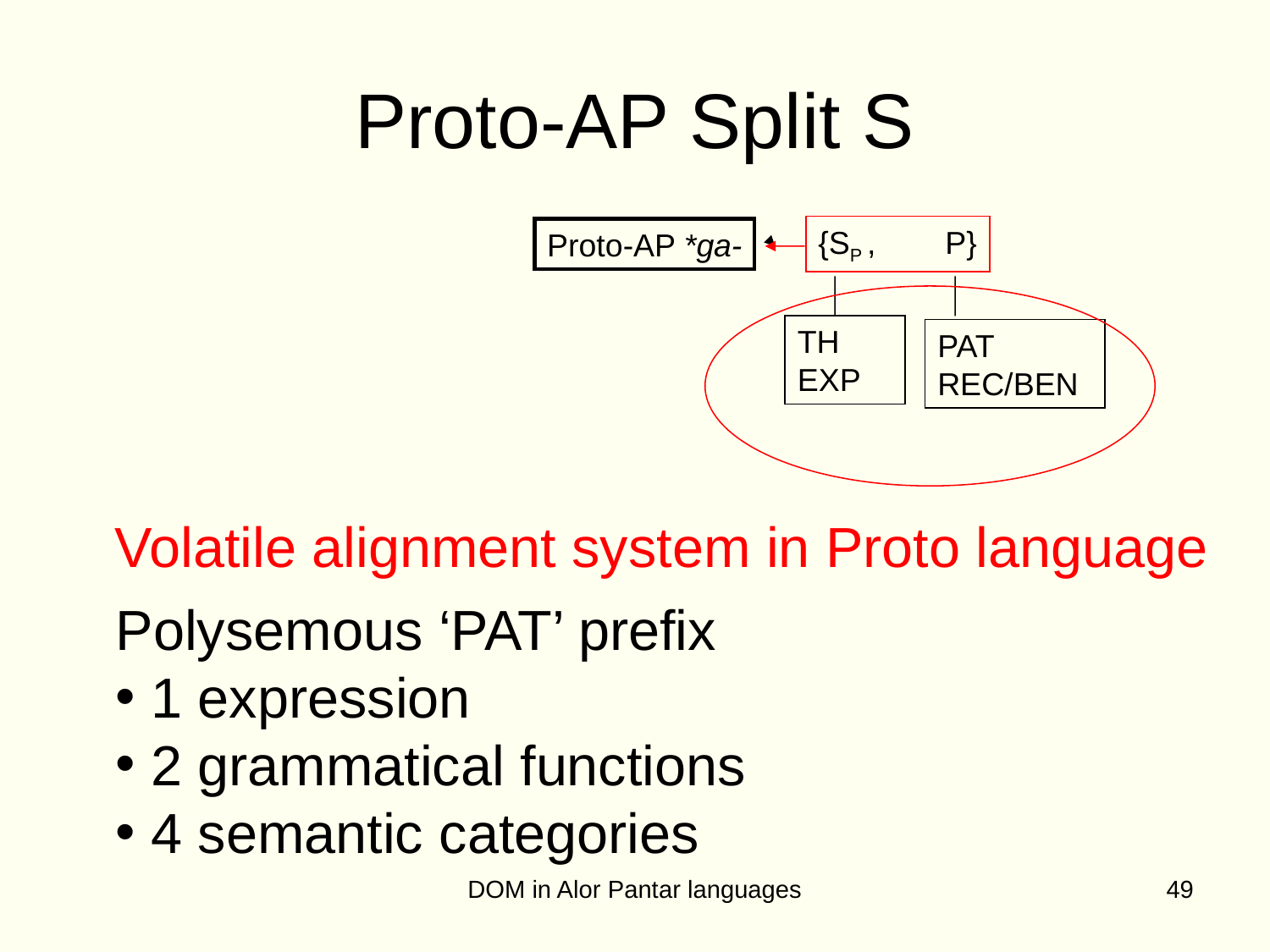

# Proto-AP Split S

{SP , 	P}
Proto-AP *ga-

TH
EXP
PAT
REC/BEN
Volatile alignment system in Proto language
Polysemous ‘PAT’ prefix
 1 expression
 2 grammatical functions
 4 semantic categories
DOM in Alor Pantar languages
49